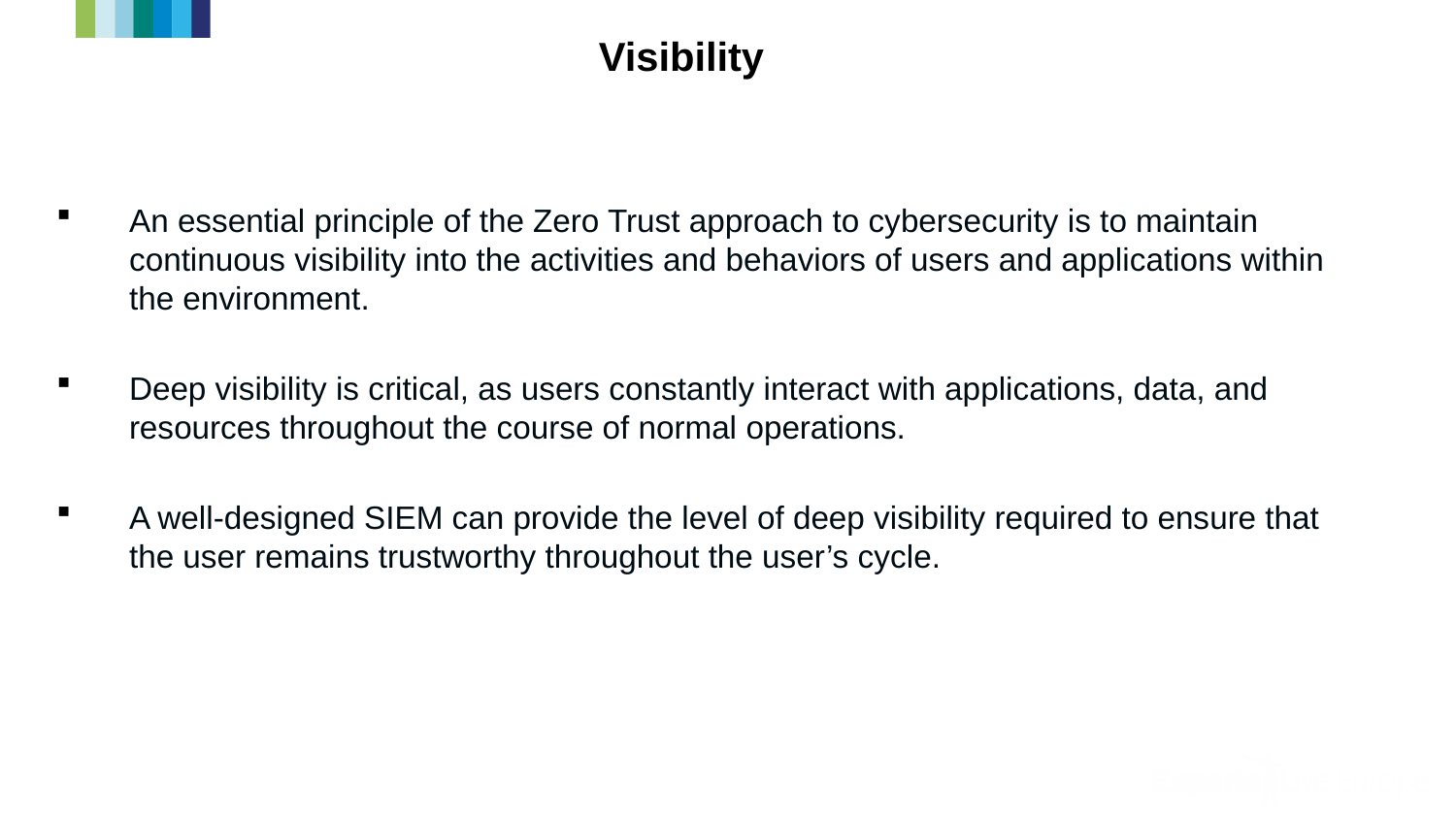

# Visibility
An essential principle of the Zero Trust approach to cybersecurity is to maintain continuous visibility into the activities and behaviors of users and applications within the environment.

Deep visibility is critical, as users constantly interact with applications, data, and resources throughout the course of normal operations.

A well-designed SIEM can provide the level of deep visibility required to ensure that the user remains trustworthy throughout the user’s cycle.